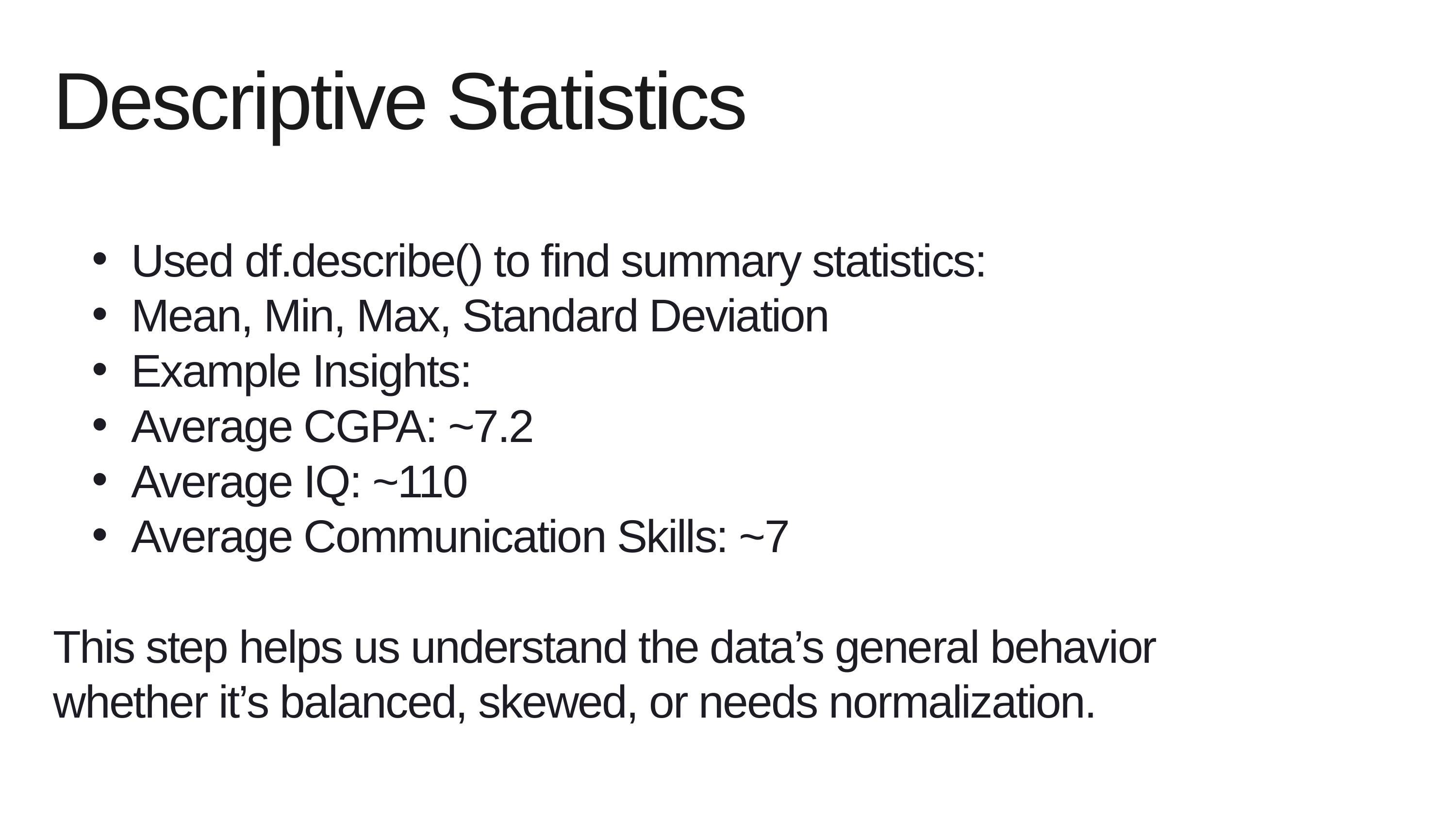

Descriptive Statistics
Used df.describe() to find summary statistics:
Mean, Min, Max, Standard Deviation
Example Insights:
Average CGPA: ~7.2
Average IQ: ~110
Average Communication Skills: ~7

This step helps us understand the data’s general behavior  whether it’s balanced, skewed, or needs normalization.